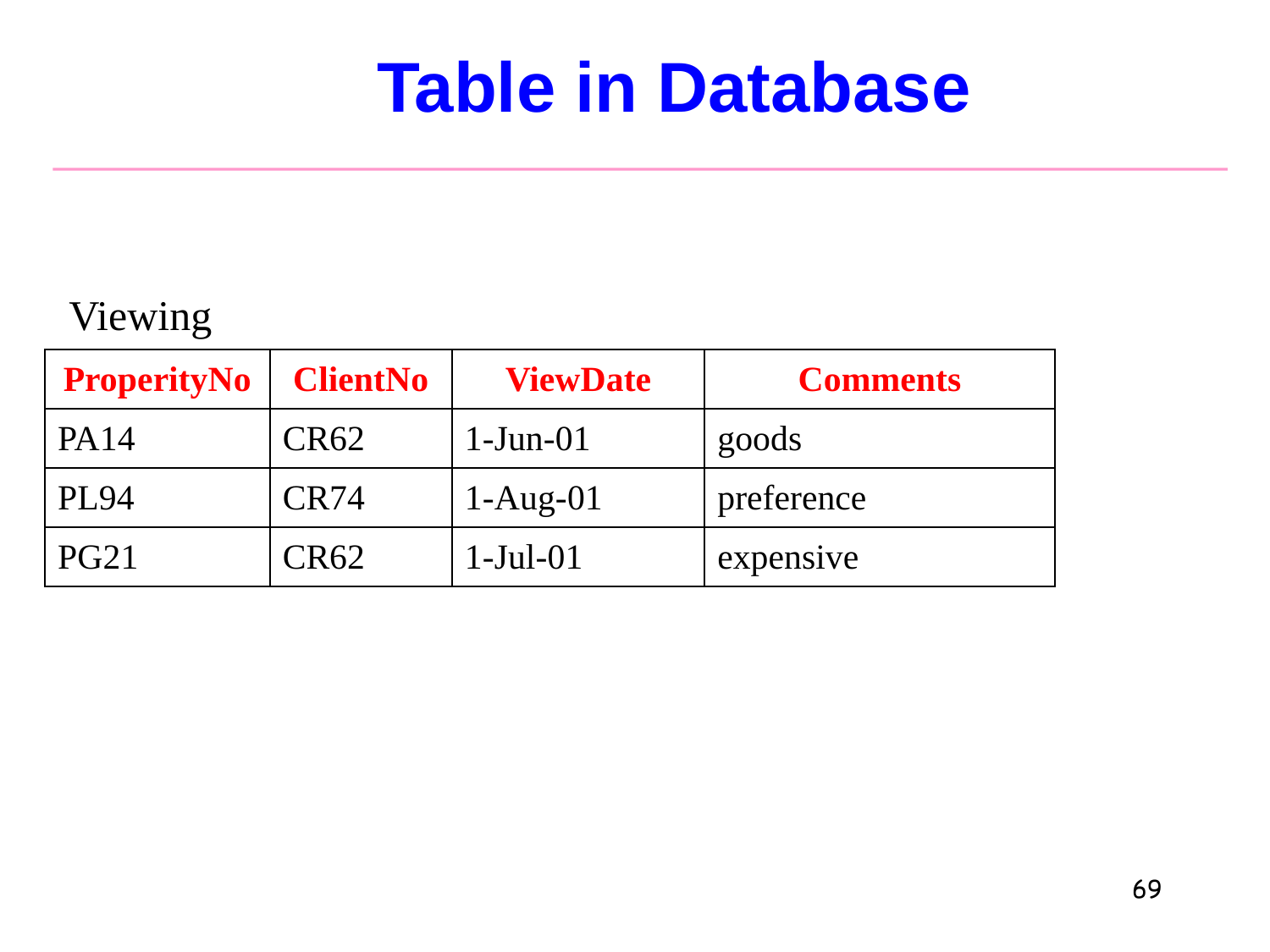

# Table in Database
Viewing
| ProperityNo | ClientNo | ViewDate | Comments |
| --- | --- | --- | --- |
| PA14 | CR62 | 1-Jun-01 | goods |
| PL94 | CR74 | 1-Aug-01 | preference |
| PG21 | CR62 | 1-Jul-01 | expensive |
69